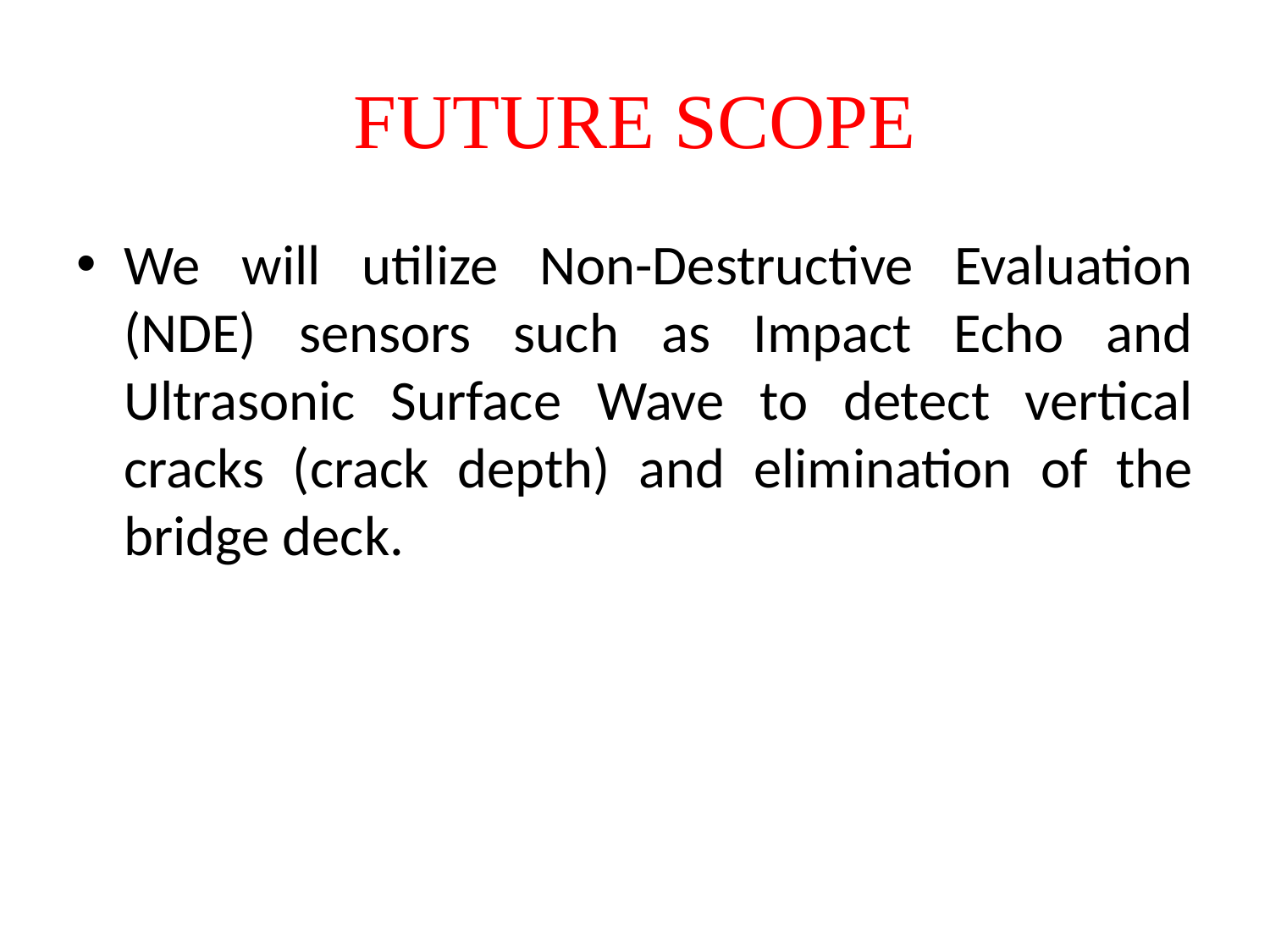

# FUTURE SCOPE
We will utilize Non-Destructive Evaluation (NDE) sensors such as Impact Echo and Ultrasonic Surface Wave to detect vertical cracks (crack depth) and elimination of the bridge deck.